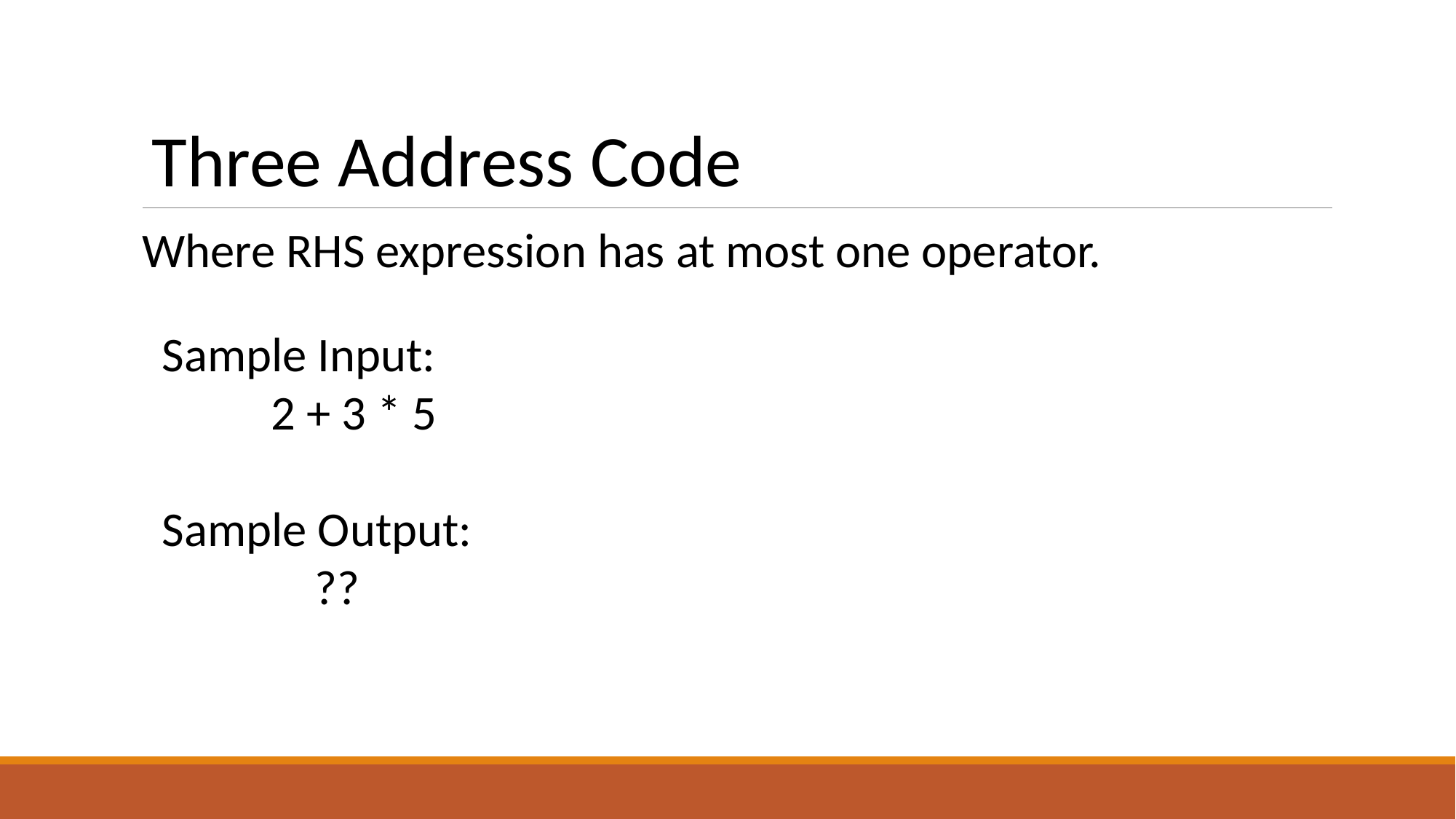

#
Three Address Code
Where RHS expression has at most one operator.

Sample Input:
	2 + 3 * 5

Sample Output:
              ??